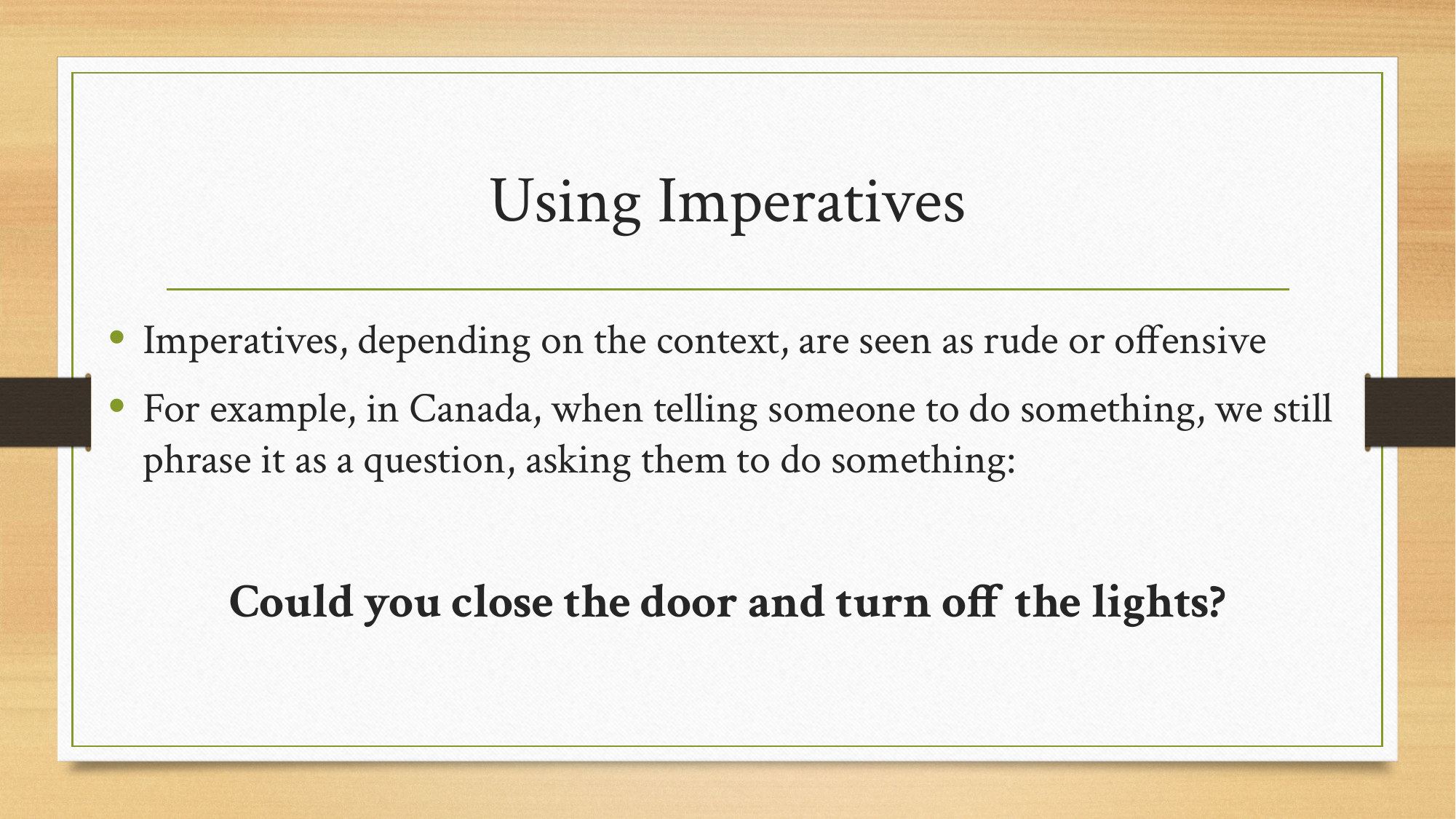

# Using Imperatives
Imperatives, depending on the context, are seen as rude or offensive
For example, in Canada, when telling someone to do something, we still phrase it as a question, asking them to do something:

Could you close the door and turn off the lights?